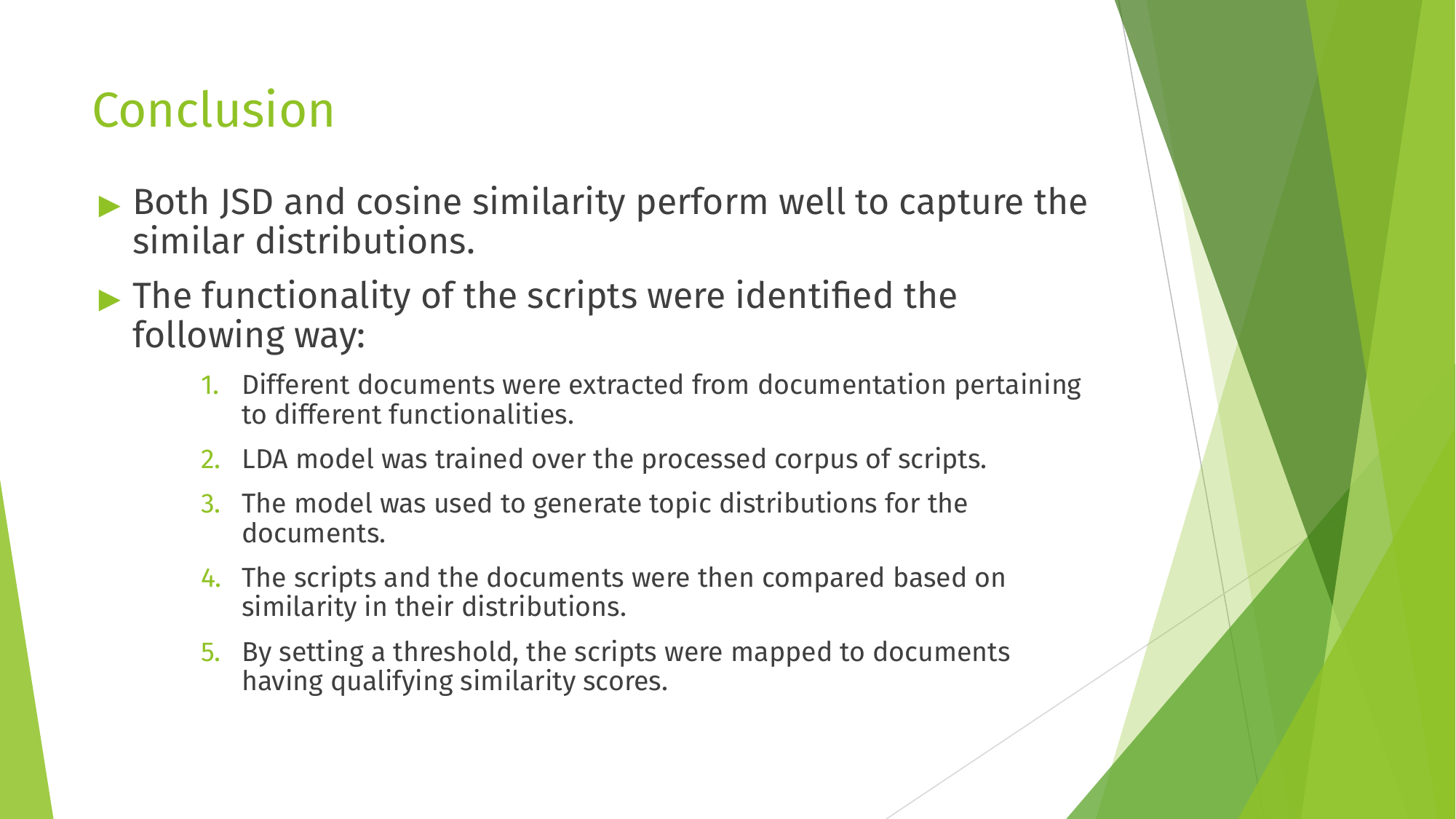

# Conclusion
Both JSD and cosine similarity perform well to capture the similar distributions.
The functionality of the scripts were identified the following way:
Different documents were extracted from documentation pertaining to different functionalities.
LDA model was trained over the processed corpus of scripts.
The model was used to generate topic distributions for the documents.
The scripts and the documents were then compared based on similarity in their distributions.
By setting a threshold, the scripts were mapped to documents having qualifying similarity scores.